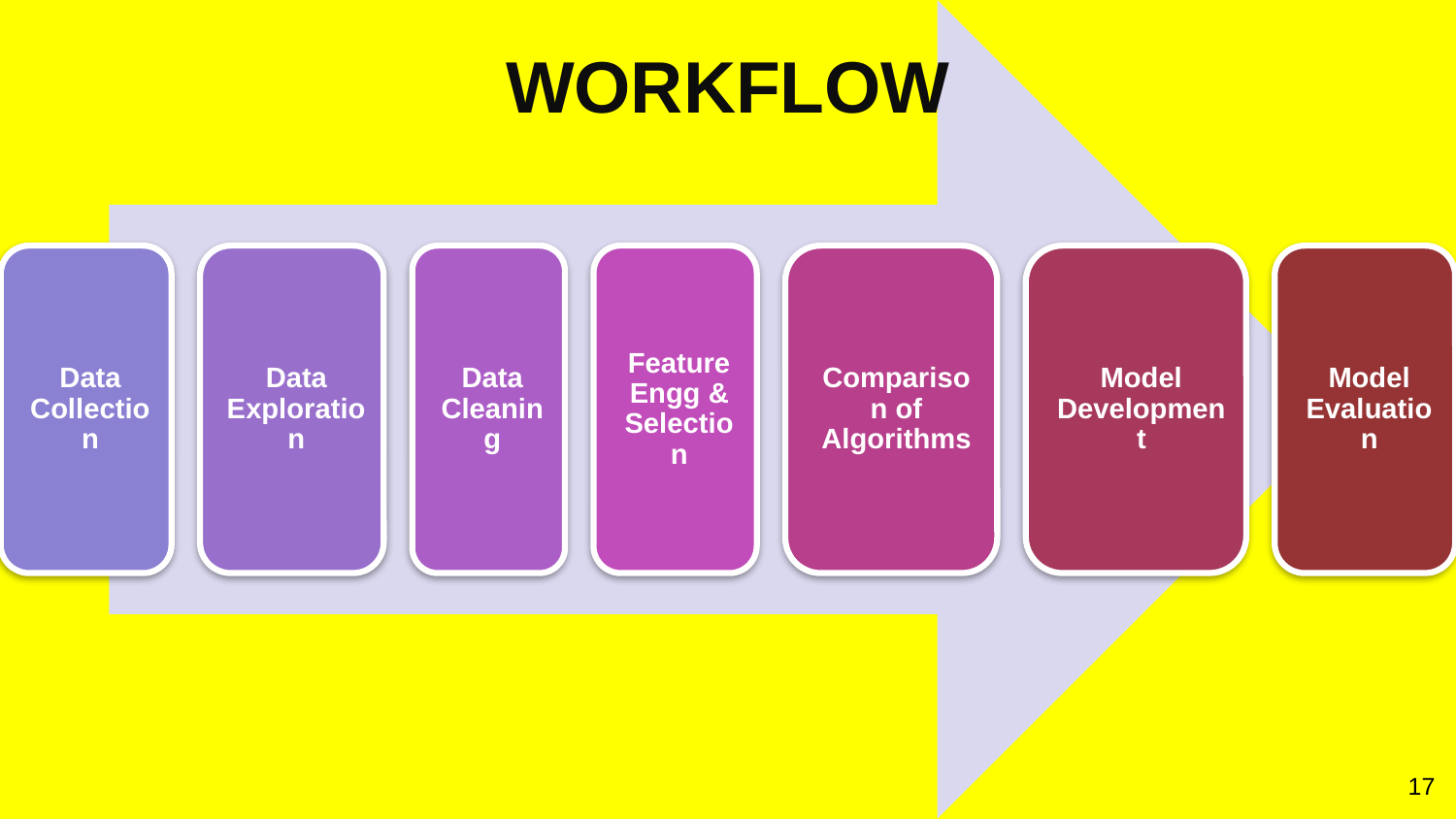

Data Collection
Data Exploration
Data Cleaning
Feature Engg & Selection
Comparison of Algorithms
Model Development
Model Evaluation
WORKFLOW
17